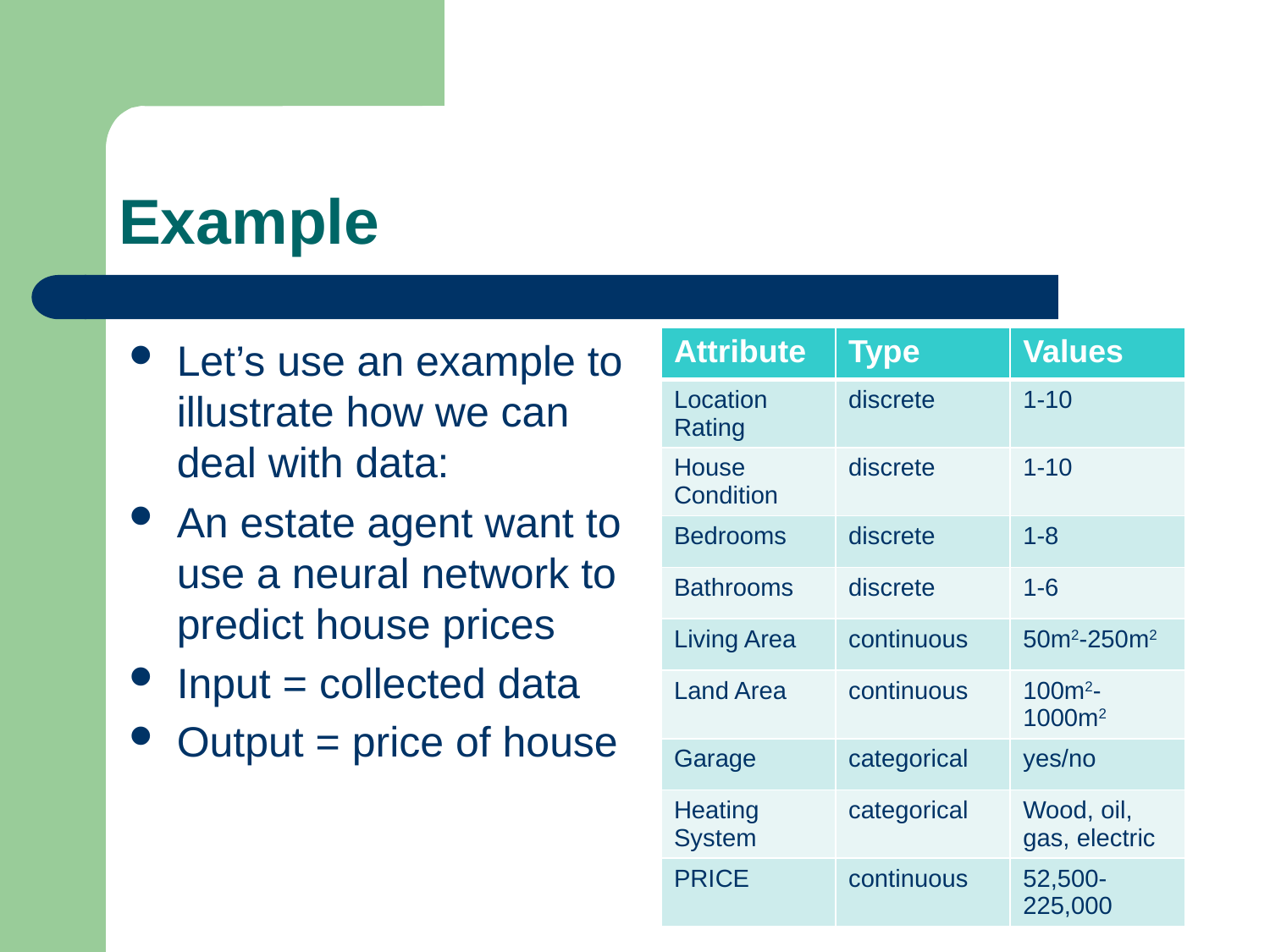

# Example
Let’s use an example to illustrate how we can deal with data:
An estate agent want to use a neural network to predict house prices
Input = collected data
Output = price of house
| Attribute | Type | Values |
| --- | --- | --- |
| Location Rating | discrete | 1-10 |
| House Condition | discrete | 1-10 |
| Bedrooms | discrete | 1-8 |
| Bathrooms | discrete | 1-6 |
| Living Area | continuous | 50m2-250m2 |
| Land Area | continuous | 100m2-1000m2 |
| Garage | categorical | yes/no |
| Heating System | categorical | Wood, oil, gas, electric |
| PRICE | continuous | 52,500-225,000 |